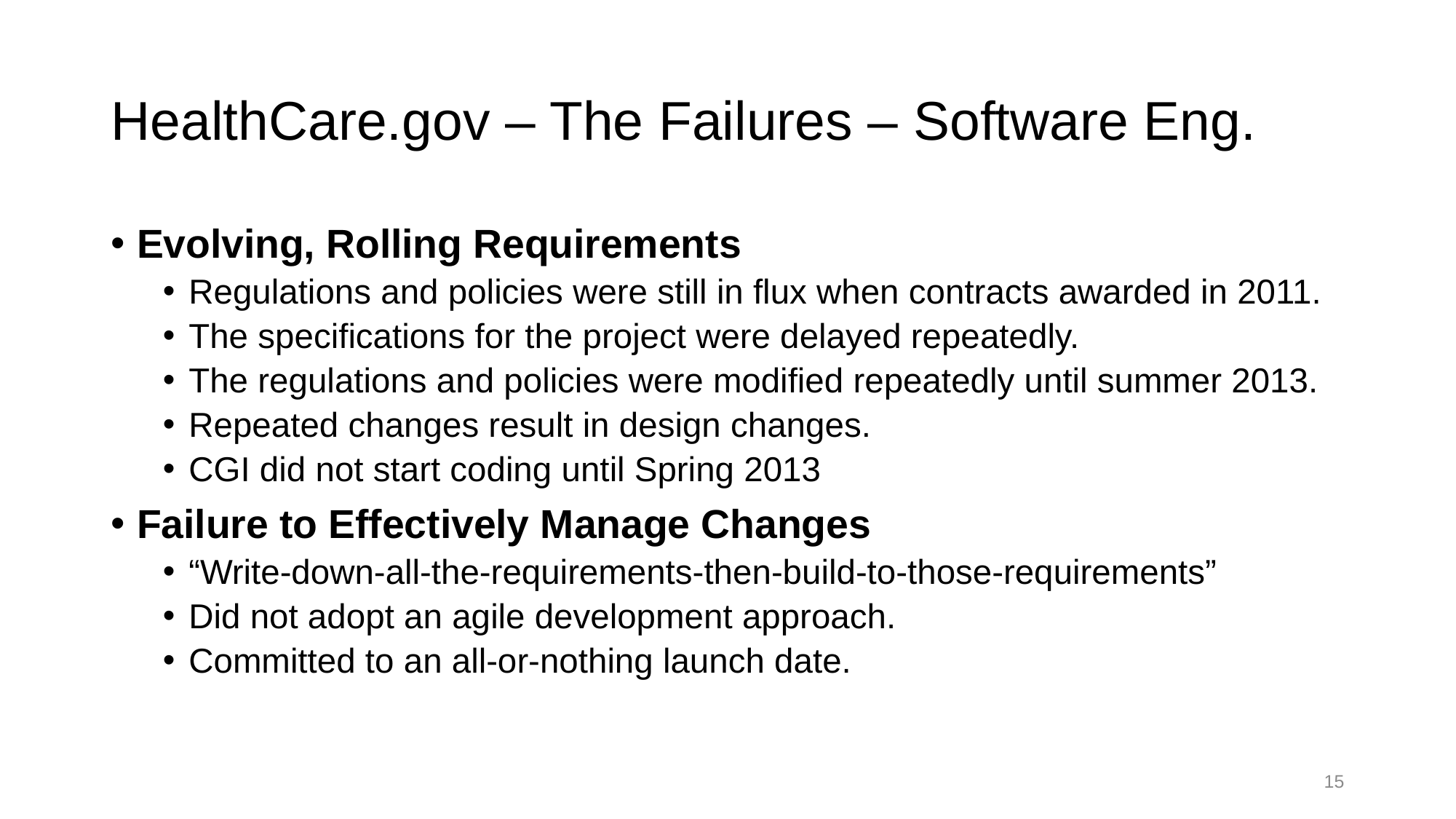

# HealthCare.gov – The Failures – Software Eng.
Evolving, Rolling Requirements
Regulations and policies were still in flux when contracts awarded in 2011.
The specifications for the project were delayed repeatedly.
The regulations and policies were modified repeatedly until summer 2013.
Repeated changes result in design changes.
CGI did not start coding until Spring 2013
Failure to Effectively Manage Changes
“Write-down-all-the-requirements-then-build-to-those-requirements”
Did not adopt an agile development approach.
Committed to an all-or-nothing launch date.

15